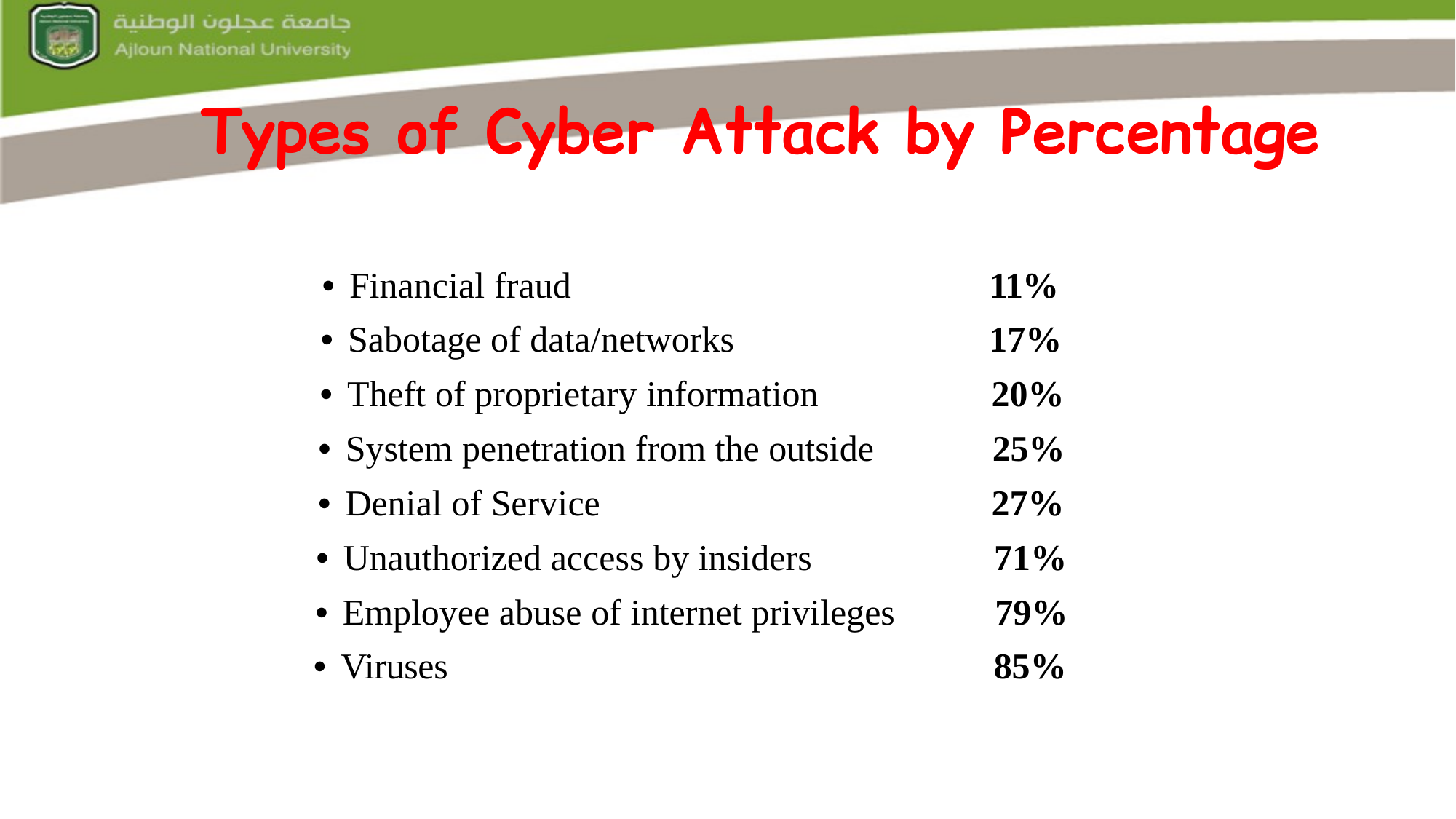

Types of Cyber Attack by Percentage

• Financial fraud 11%

• Sabotage of data/networks 17%

• Theft of proprietary information 20%

• System penetration from the outside 25%

• Denial of Service 27%

• Unauthorized access by insiders 71%

• Employee abuse of internet privileges 79%

• Viruses 85%